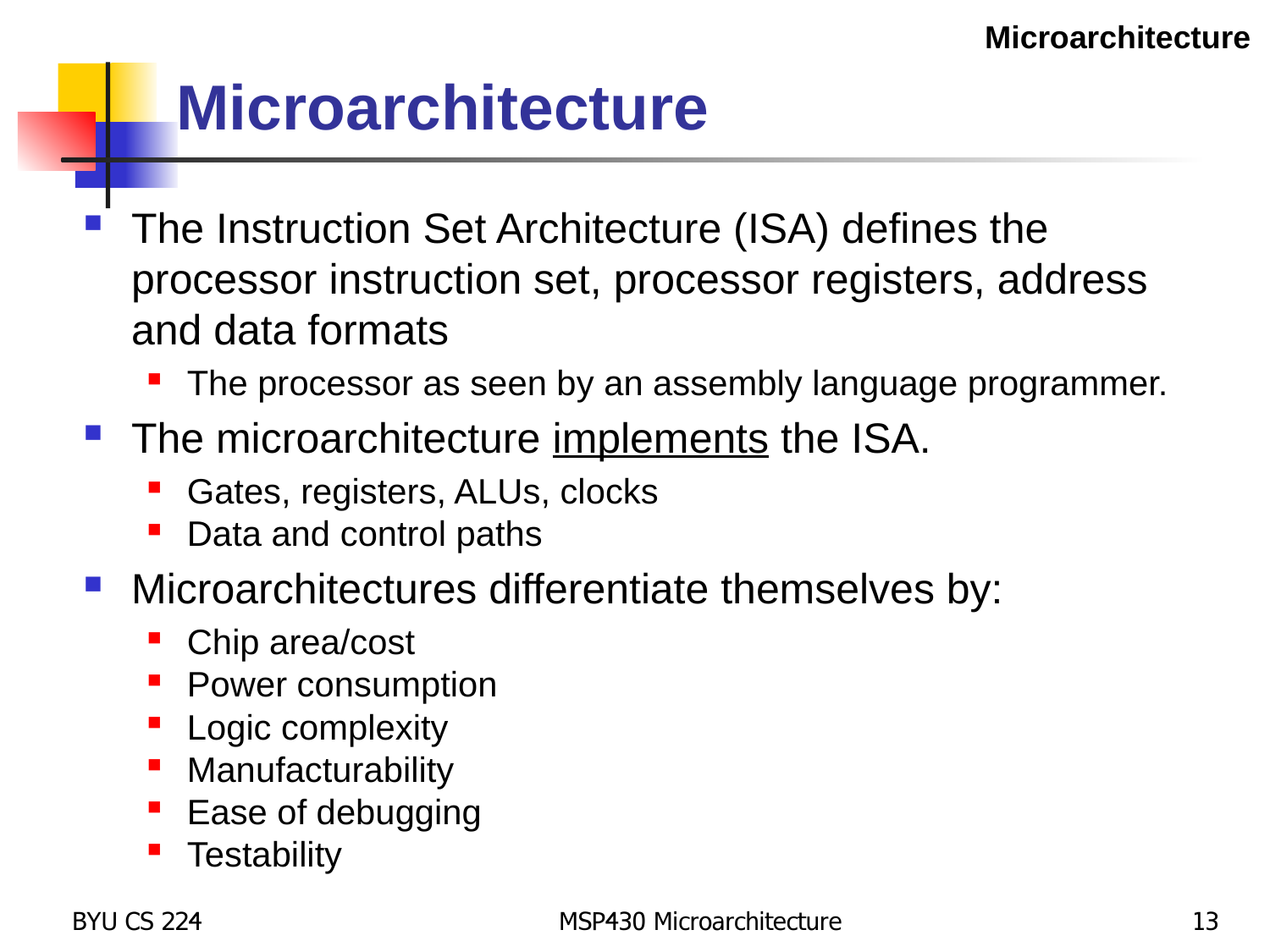

Microarchitecture
# Microarchitecture
The Instruction Set Architecture (ISA) defines the processor instruction set, processor registers, address and data formats
The processor as seen by an assembly language programmer.
The microarchitecture implements the ISA.
Gates, registers, ALUs, clocks
Data and control paths
Microarchitectures differentiate themselves by:
Chip area/cost
Power consumption
Logic complexity
Manufacturability
Ease of debugging
Testability
MSP430 Microarchitecture
13
BYU CS 224